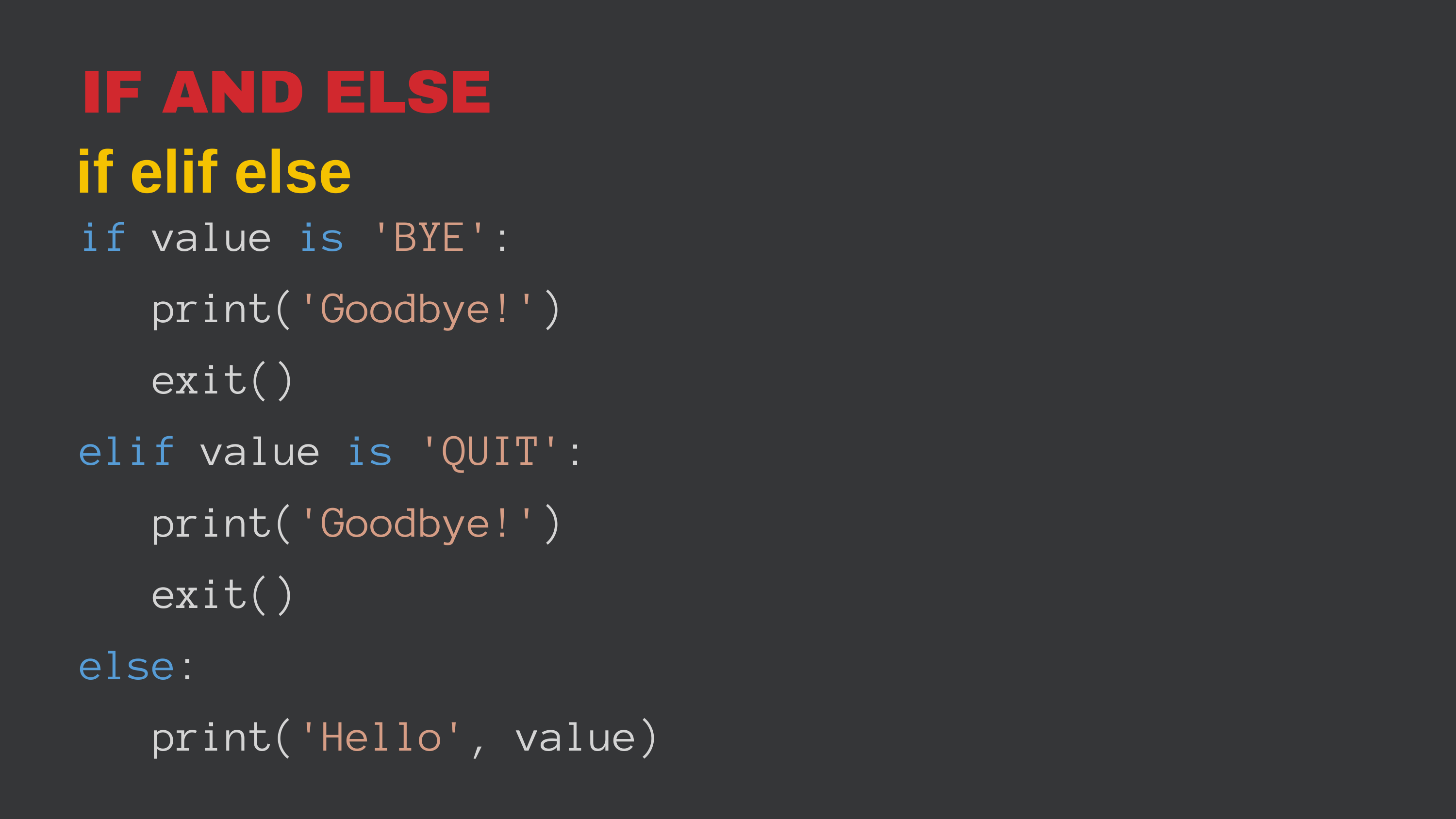

If and Else
if elif else
if value is 'BYE':
	print('Goodbye!')
	exit()
elif value is 'QUIT':
	print('Goodbye!')
	exit()
else:
	print('Hello', value)